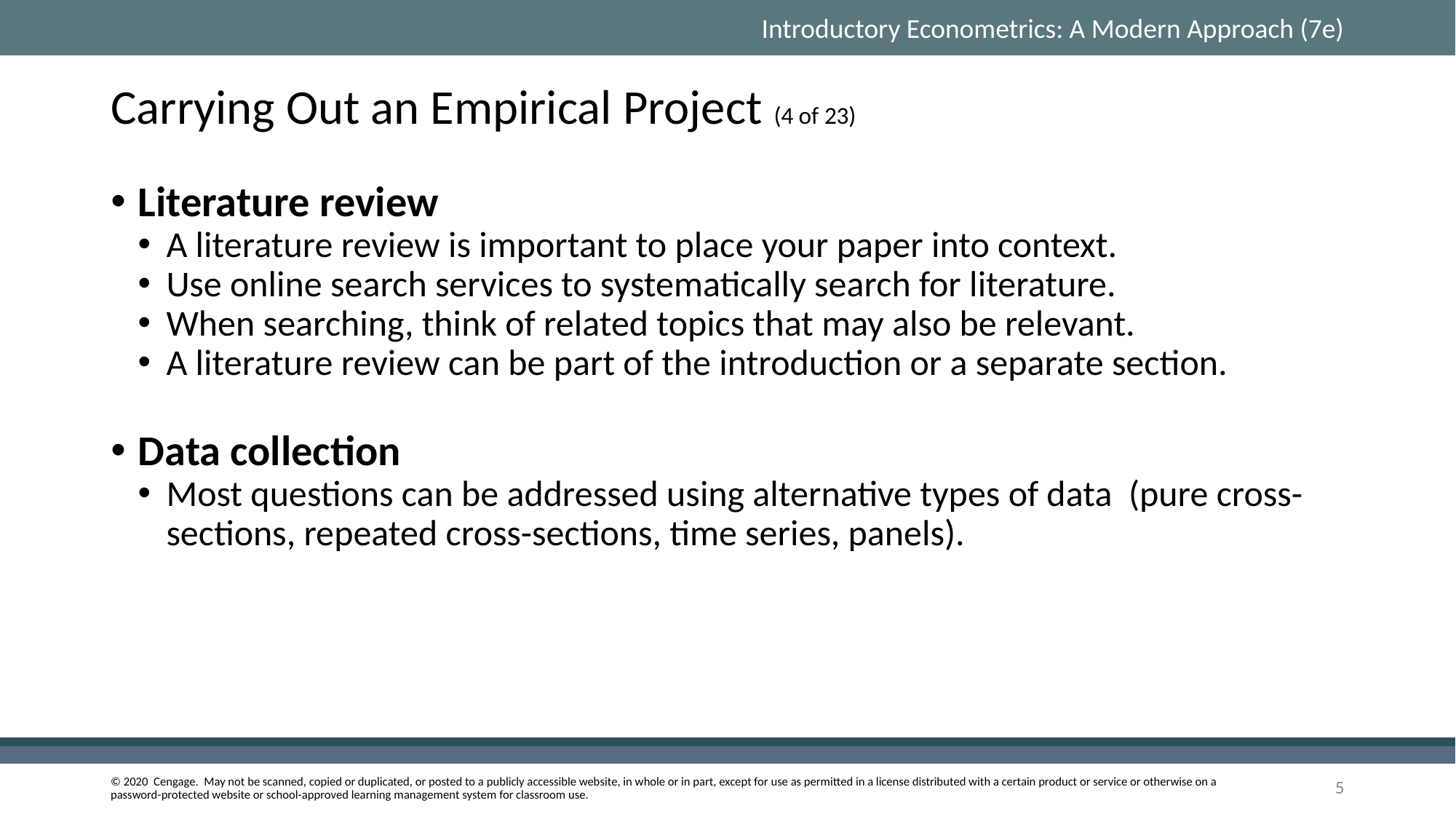

# Carrying Out an Empirical Project (4 of 23)
Literature review
A literature review is important to place your paper into context.
Use online search services to systematically search for literature.
When searching, think of related topics that may also be relevant.
A literature review can be part of the introduction or a separate section.

Data collection
Most questions can be addressed using alternative types of data  (pure cross-sections, repeated cross-sections, time series, panels).

5